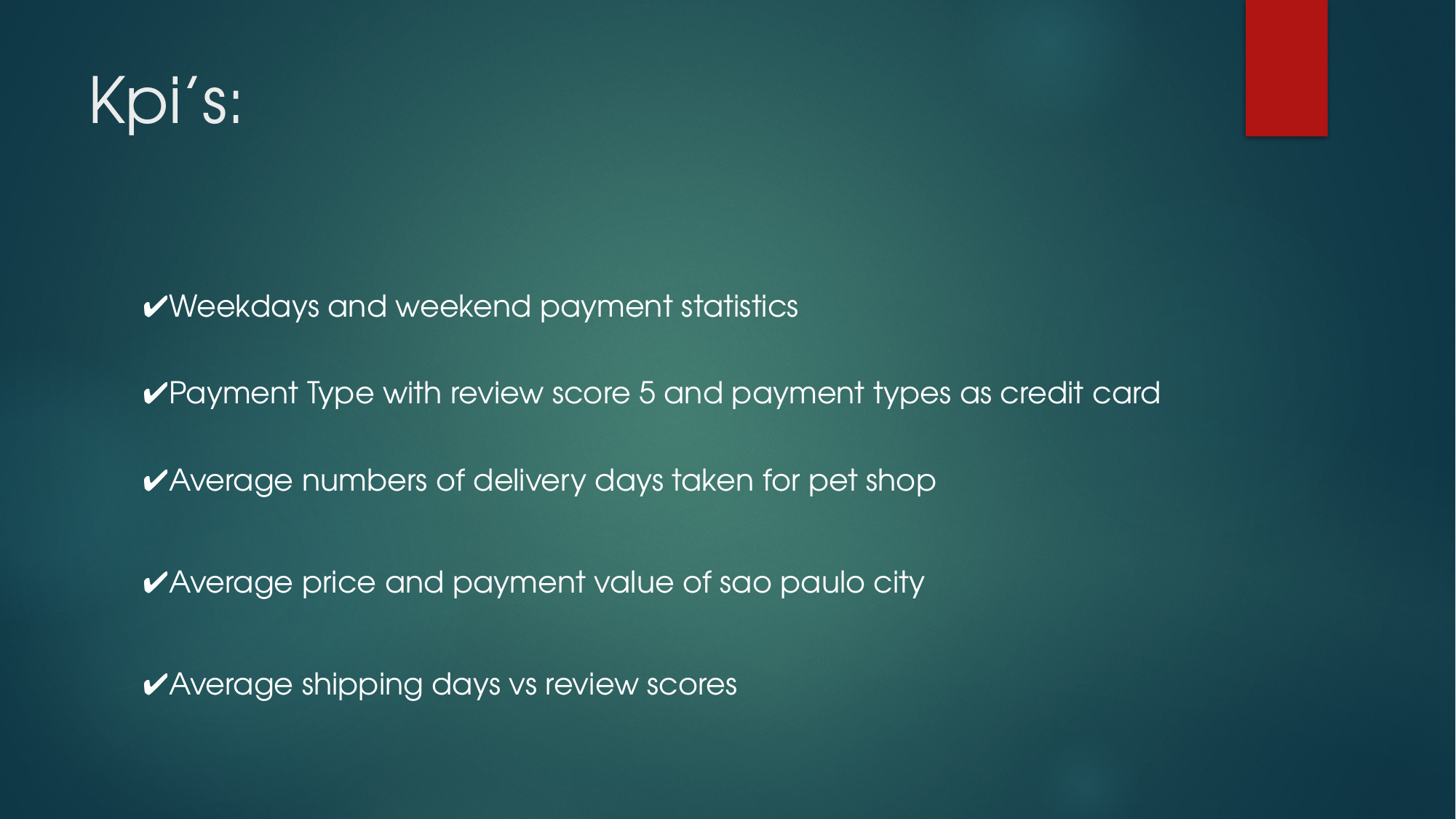

# Kpi’s:
✔Weekdays and weekend payment statistics
✔Payment Type with review score 5 and payment types as credit card
✔Average numbers of delivery days taken for pet shop

✔Average price and payment value of sao paulo city

✔Average shipping days vs review scores